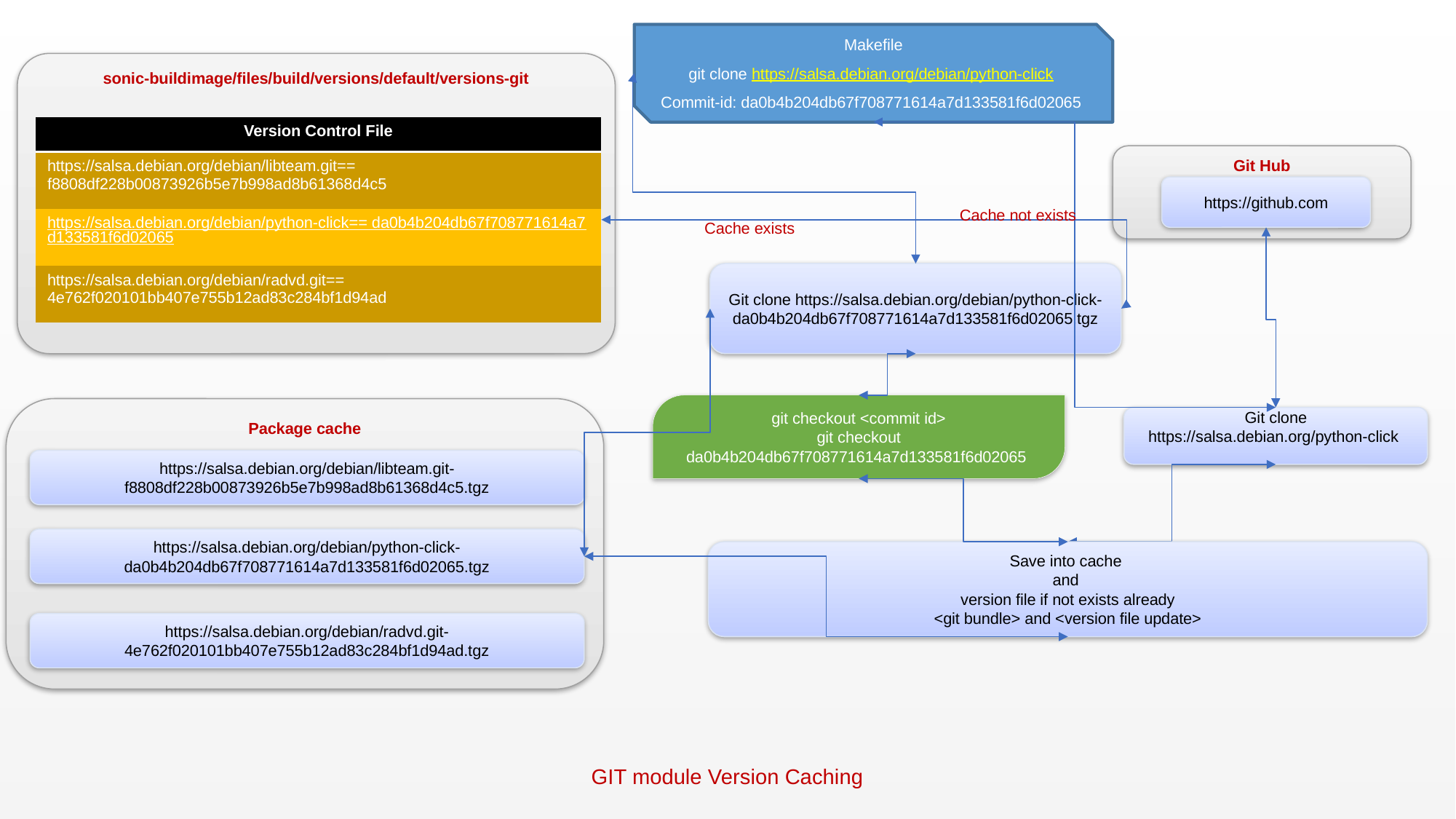

Makefile
git clone https://salsa.debian.org/debian/python-click
Commit-id: da0b4b204db67f708771614a7d133581f6d02065
sonic-buildimage/files/build/versions/default/versions-git
| Version Control File |
| --- |
| https://salsa.debian.org/debian/libteam.git== f8808df228b00873926b5e7b998ad8b61368d4c5 |
| https://salsa.debian.org/debian/python-click== da0b4b204db67f708771614a7d133581f6d02065 |
| https://salsa.debian.org/debian/radvd.git== 4e762f020101bb407e755b12ad83c284bf1d94ad |
Git Hub
https://github.com
Cache not exists
Cache exists
Git clone https://salsa.debian.org/debian/python-click-da0b4b204db67f708771614a7d133581f6d02065.tgz
git checkout <commit id>
git checkout da0b4b204db67f708771614a7d133581f6d02065
Package cache
https://salsa.debian.org/debian/libteam.git-f8808df228b00873926b5e7b998ad8b61368d4c5.tgz
https://salsa.debian.org/debian/python-click-da0b4b204db67f708771614a7d133581f6d02065.tgz
https://salsa.debian.org/debian/radvd.git-4e762f020101bb407e755b12ad83c284bf1d94ad.tgz
Git clone https://salsa.debian.org/python-click

Save into cache
and
version file if not exists already
<git bundle> and <version file update>
GIT module Version Caching